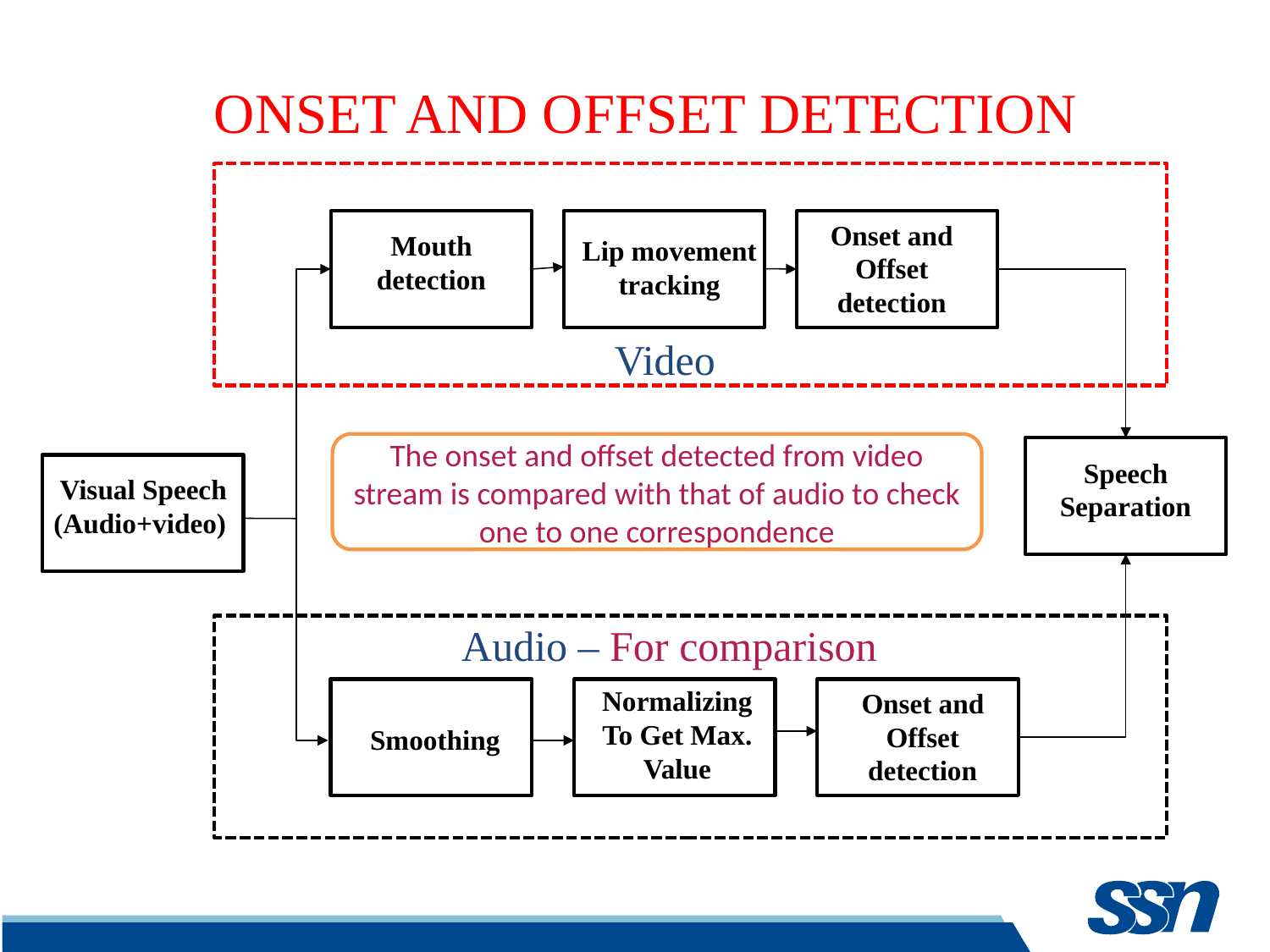

# ONSET AND OFFSET DETECTION

Onset and Offset detection
Mouth detection
Lip movement tracking
Video
The onset and offset detected from video stream is compared with that of audio to check one to one correspondence

Speech Separation

 Visual Speech
(Audio+video)
Audio – For comparison

Normalizing To Get Max. Value

Onset and Offset detection

 Smoothing